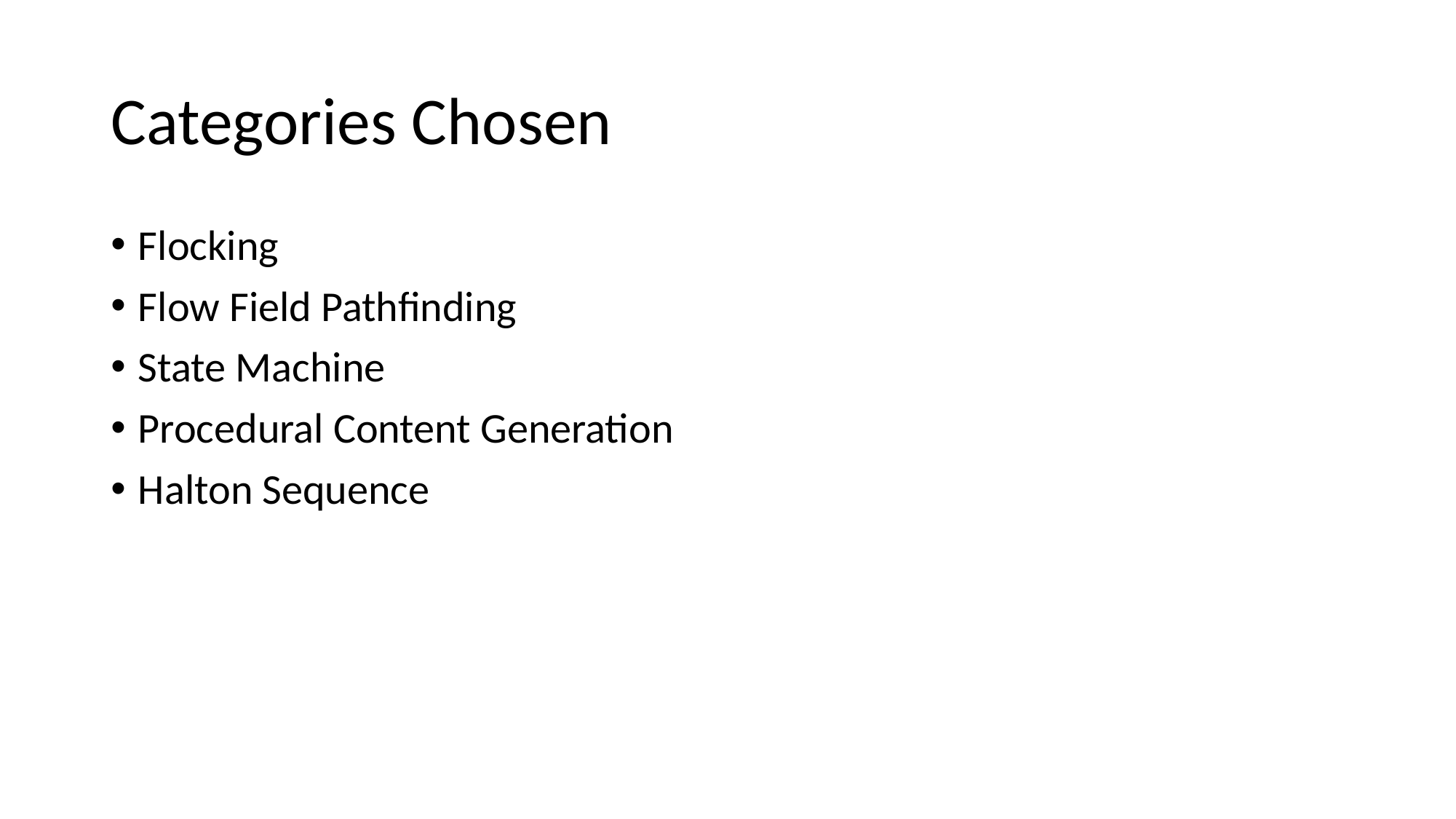

# Categories Chosen
Flocking
Flow Field Pathfinding
State Machine
Procedural Content Generation
Halton Sequence